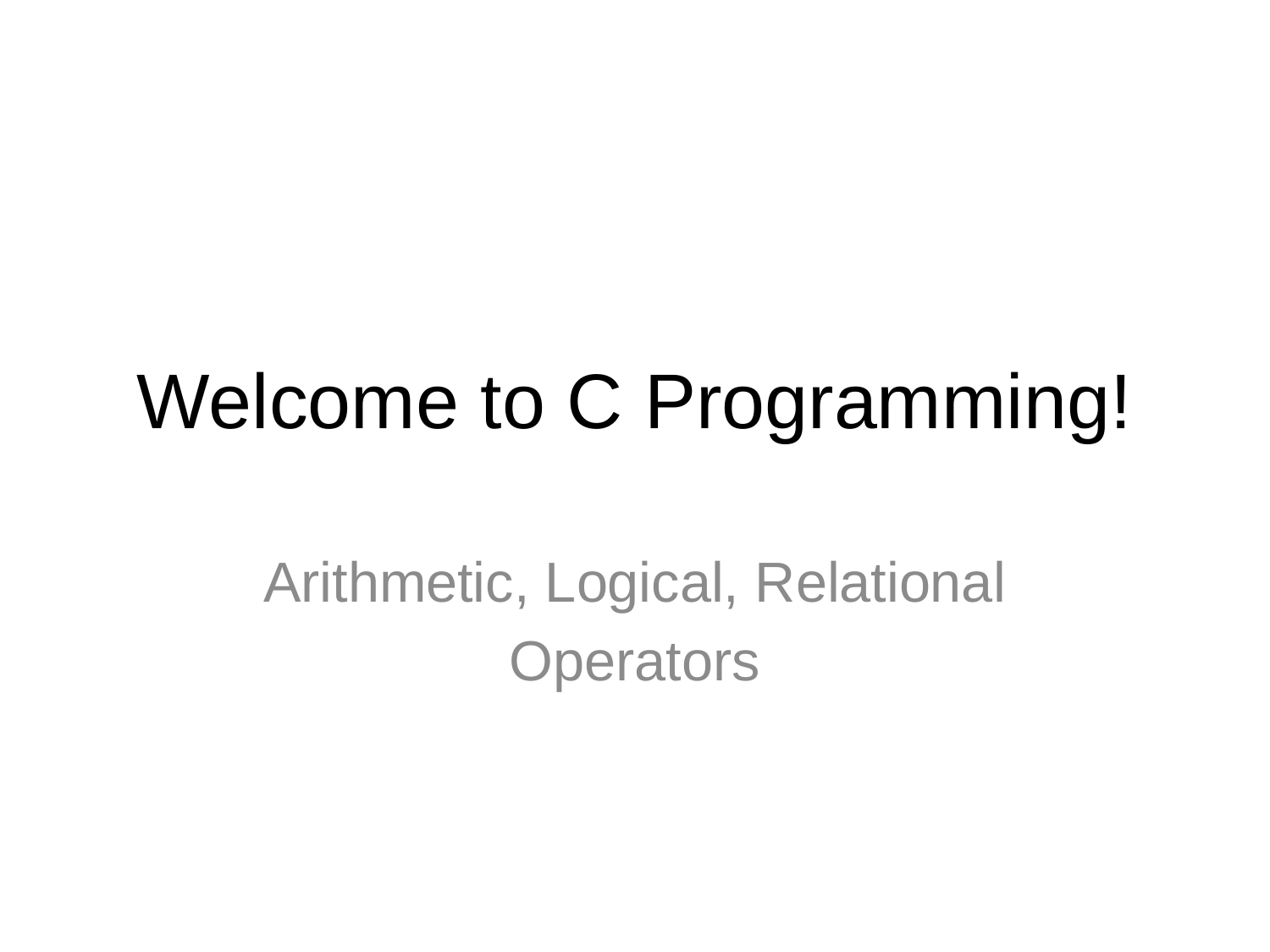

# Welcome to C Programming!
Arithmetic, Logical, Relational
Operators